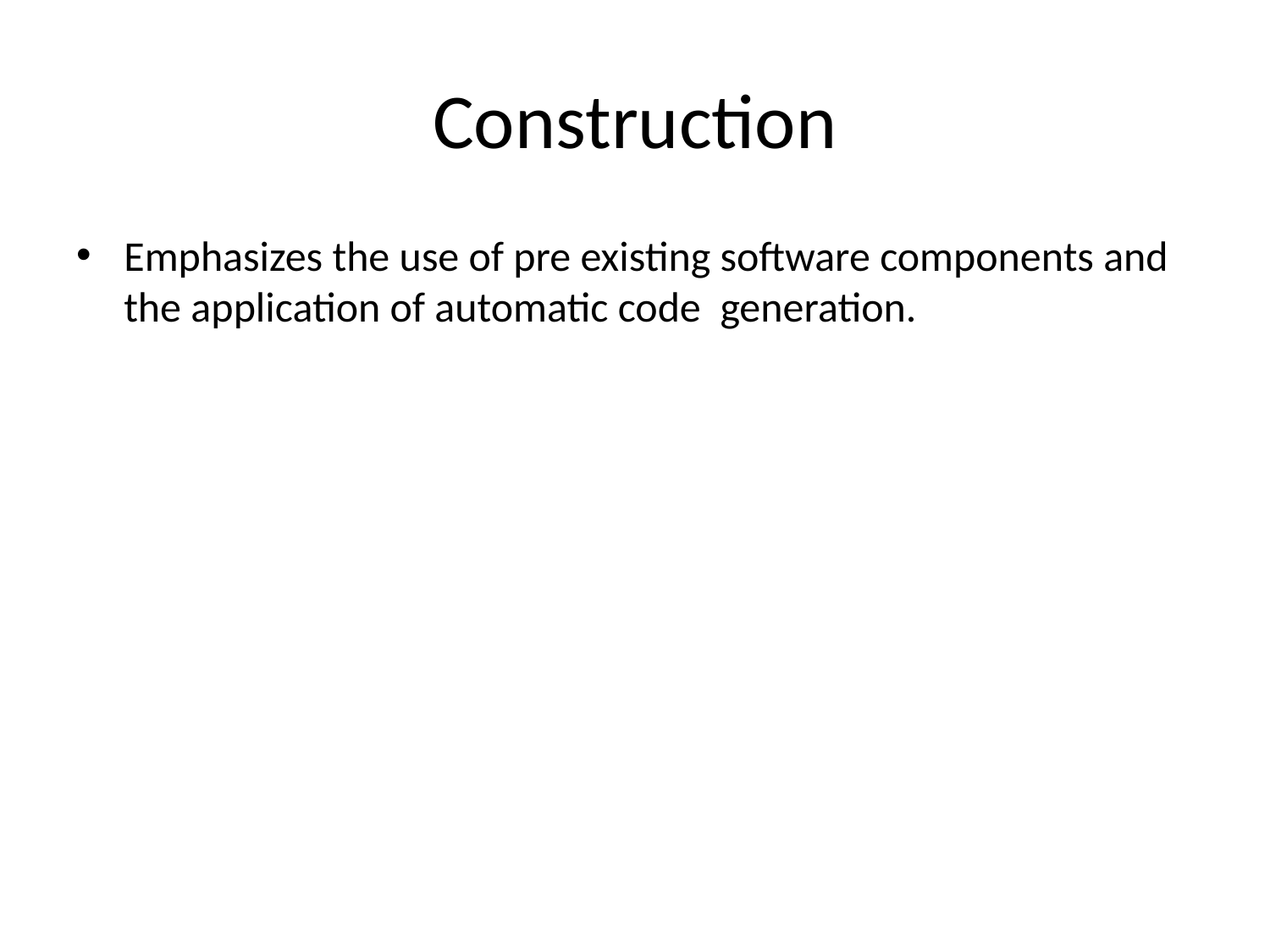

# Construction
Emphasizes the use of pre existing software components and the application of automatic code  generation.